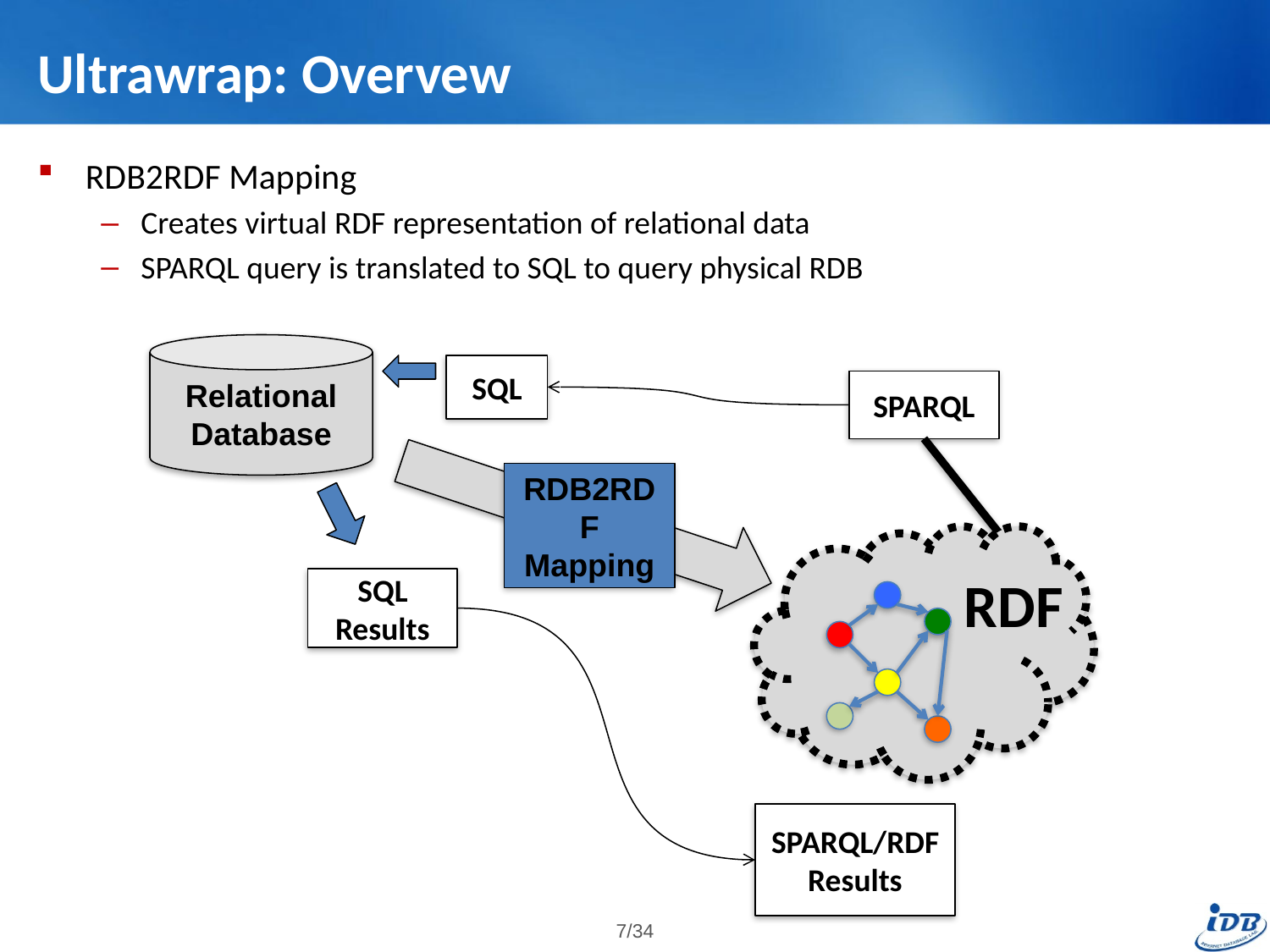

# Ultrawrap: Overvew
RDB2RDF Mapping
Creates virtual RDF representation of relational data
SPARQL query is translated to SQL to query physical RDB
Relational
Database

SQL
SPARQL
RDB2RDF
Mapping

RDF
SQL
Results

SPARQL/RDF
Results